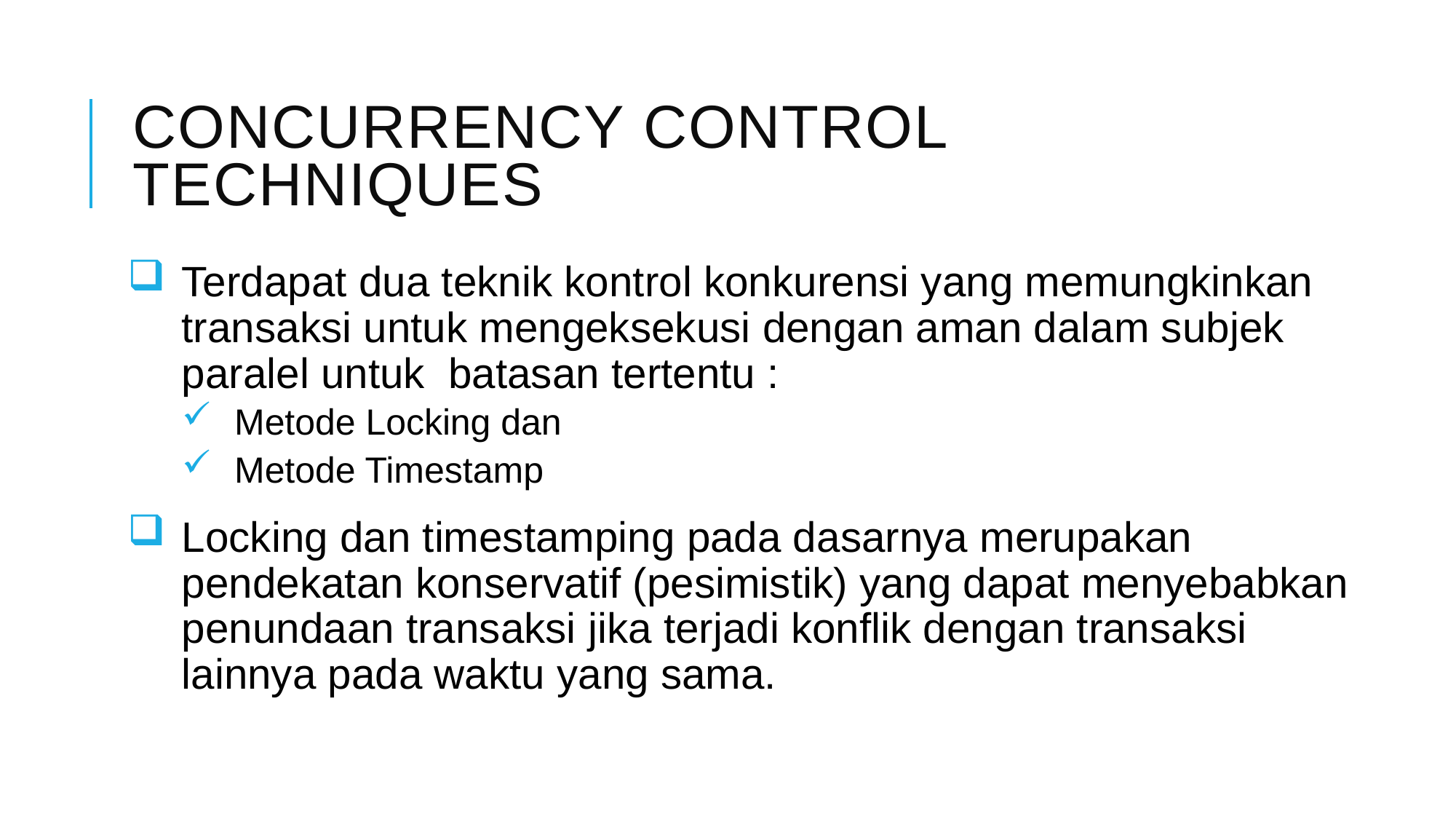

# Concurrency Control Techniques
Terdapat dua teknik kontrol konkurensi yang memungkinkan transaksi untuk mengeksekusi dengan aman dalam subjek paralel untuk  batasan tertentu :
Metode Locking dan
Metode Timestamp
Locking dan timestamping pada dasarnya merupakan pendekatan konservatif (pesimistik) yang dapat menyebabkan penundaan transaksi jika terjadi konflik dengan transaksi lainnya pada waktu yang sama.